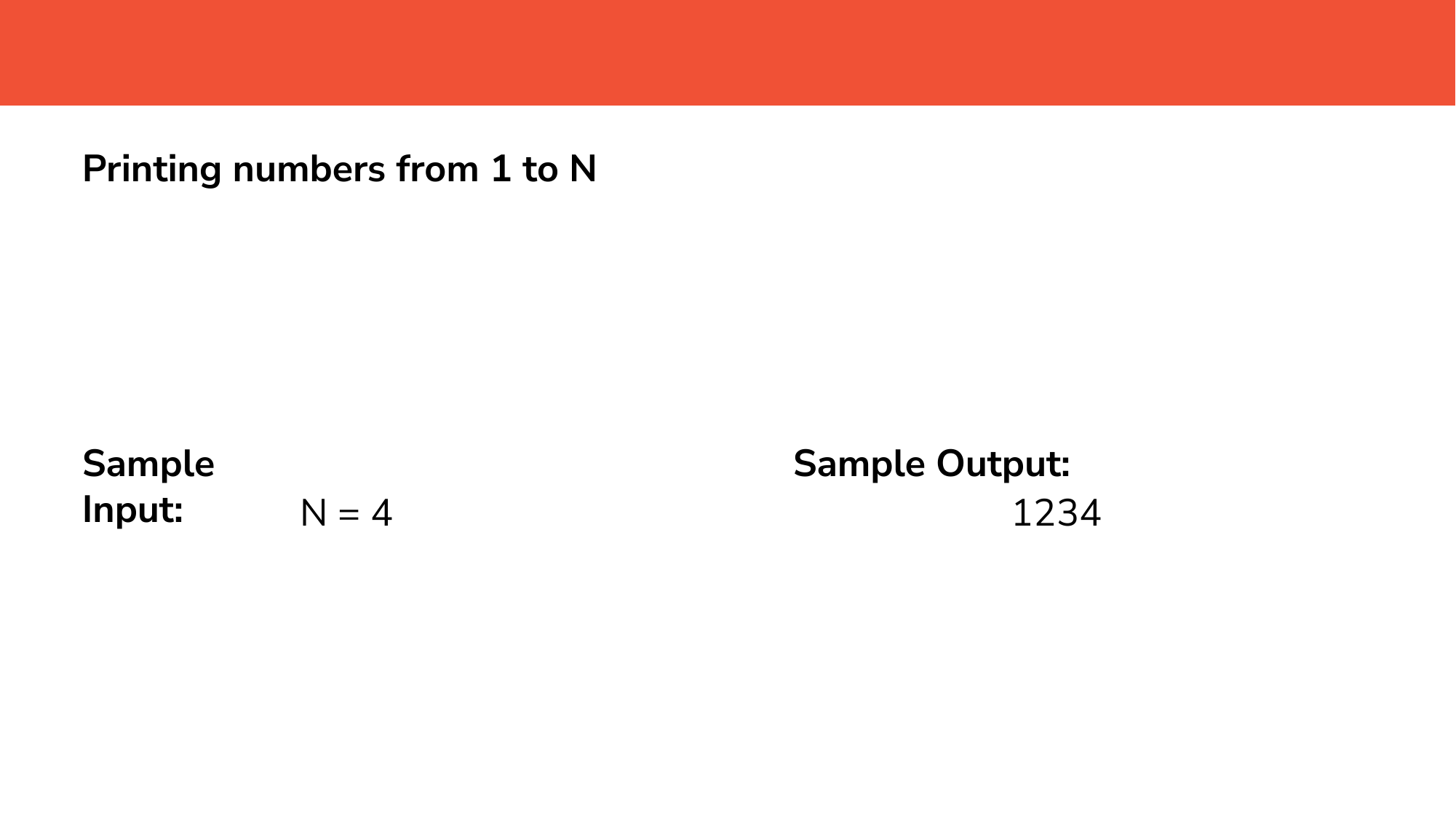

Printing numbers from 1 to N
Sample Input:
Sample Output:
		N = 4
		1234